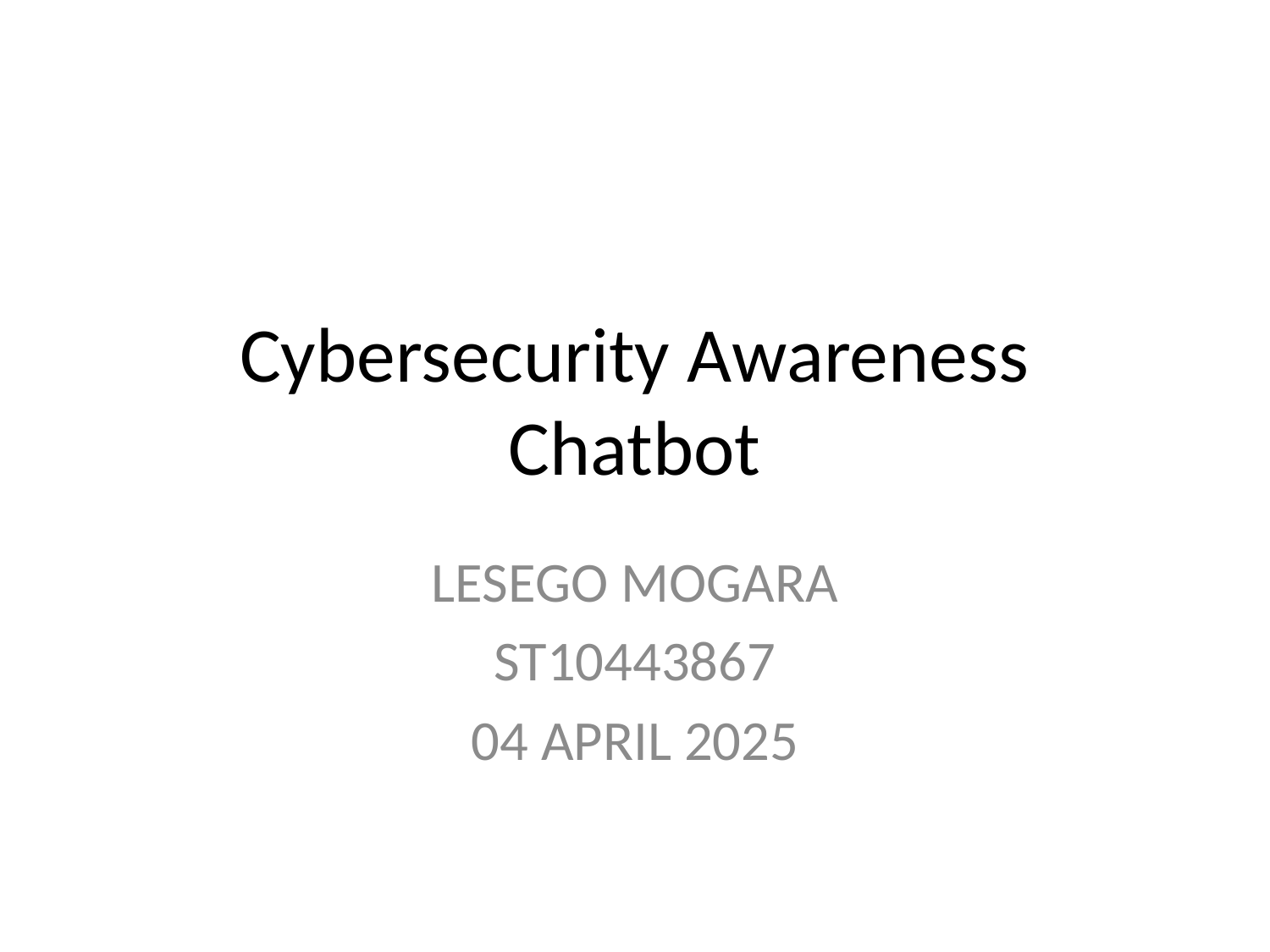

# Cybersecurity Awareness Chatbot
LESEGO MOGARA
ST10443867
04 APRIL 2025